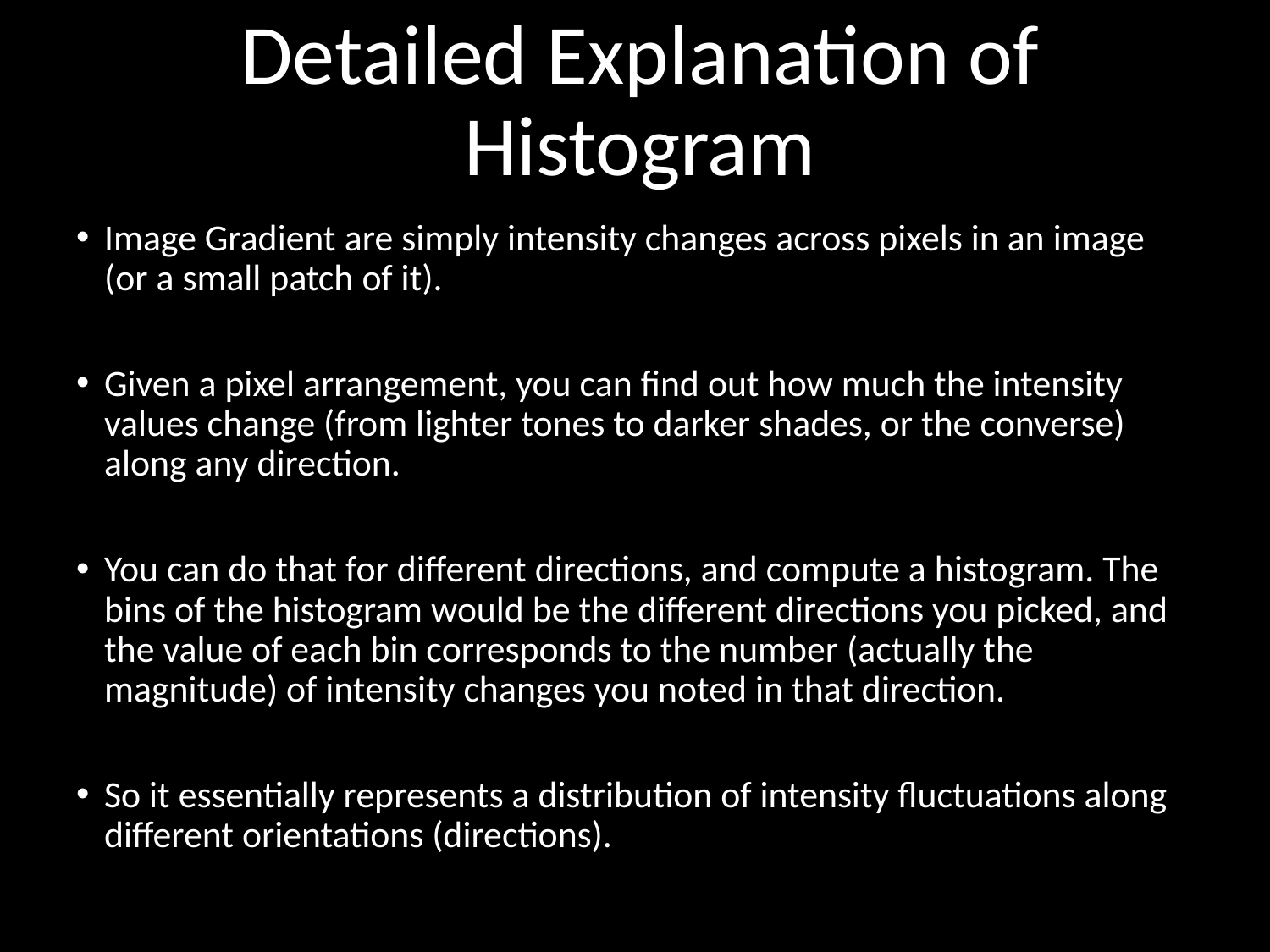

# Detailed Explanation of Histogram
Image Gradient are simply intensity changes across pixels in an image (or a small patch of it).

Given a pixel arrangement, you can find out how much the intensity values change (from lighter tones to darker shades, or the converse) along any direction.

You can do that for different directions, and compute a histogram. The bins of the histogram would be the different directions you picked, and the value of each bin corresponds to the number (actually the magnitude) of intensity changes you noted in that direction.

So it essentially represents a distribution of intensity fluctuations along different orientations (directions).